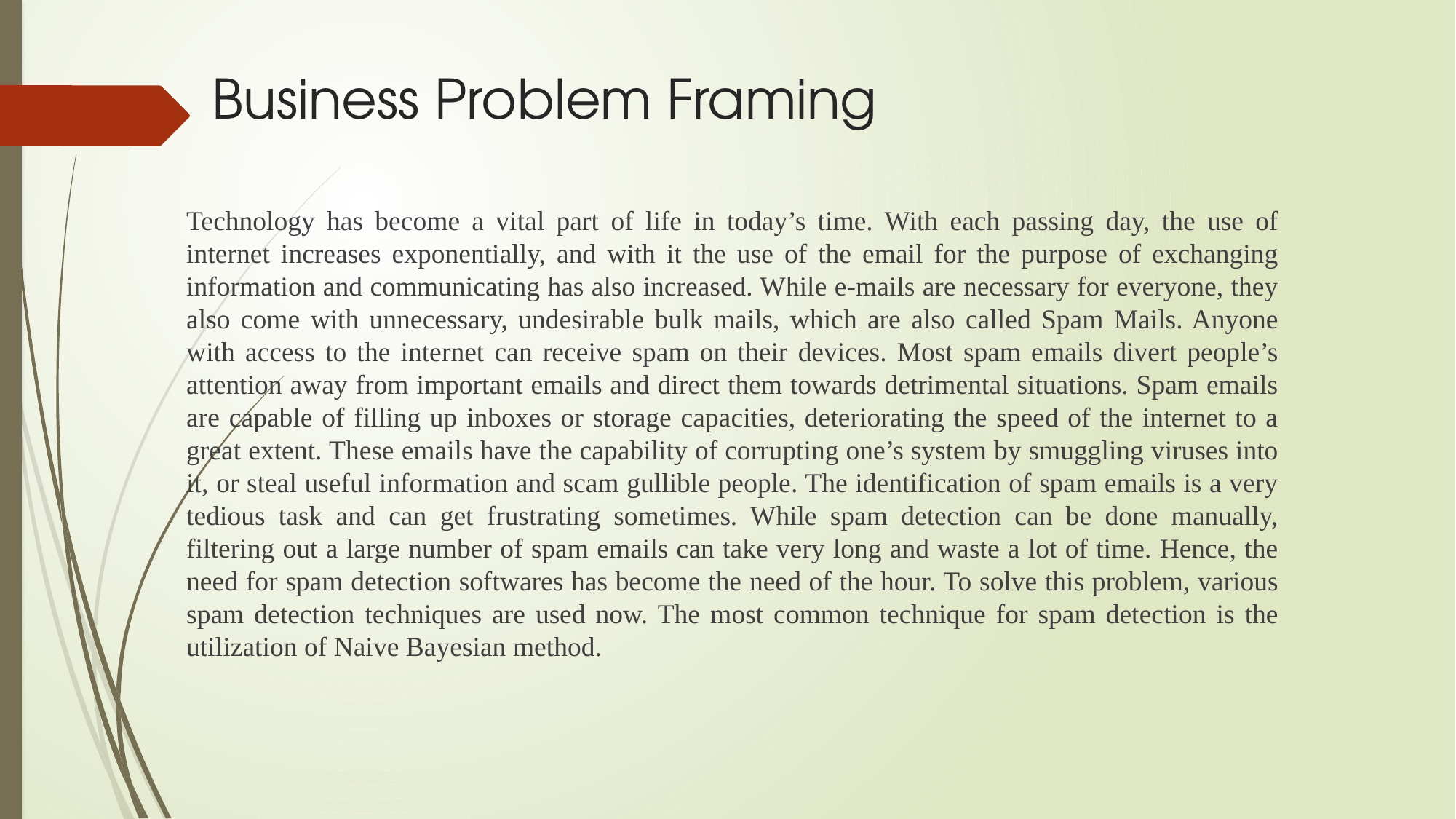

# Business Problem Framing
Technology has become a vital part of life in today’s time. With each passing day, the use of internet increases exponentially, and with it the use of the email for the purpose of exchanging information and communicating has also increased. While e-mails are necessary for everyone, they also come with unnecessary, undesirable bulk mails, which are also called Spam Mails. Anyone with access to the internet can receive spam on their devices. Most spam emails divert people’s attention away from important emails and direct them towards detrimental situations. Spam emails are capable of filling up inboxes or storage capacities, deteriorating the speed of the internet to a great extent. These emails have the capability of corrupting one’s system by smuggling viruses into it, or steal useful information and scam gullible people. The identification of spam emails is a very tedious task and can get frustrating sometimes. While spam detection can be done manually, filtering out a large number of spam emails can take very long and waste a lot of time. Hence, the need for spam detection softwares has become the need of the hour. To solve this problem, various spam detection techniques are used now. The most common technique for spam detection is the utilization of Naive Bayesian method.